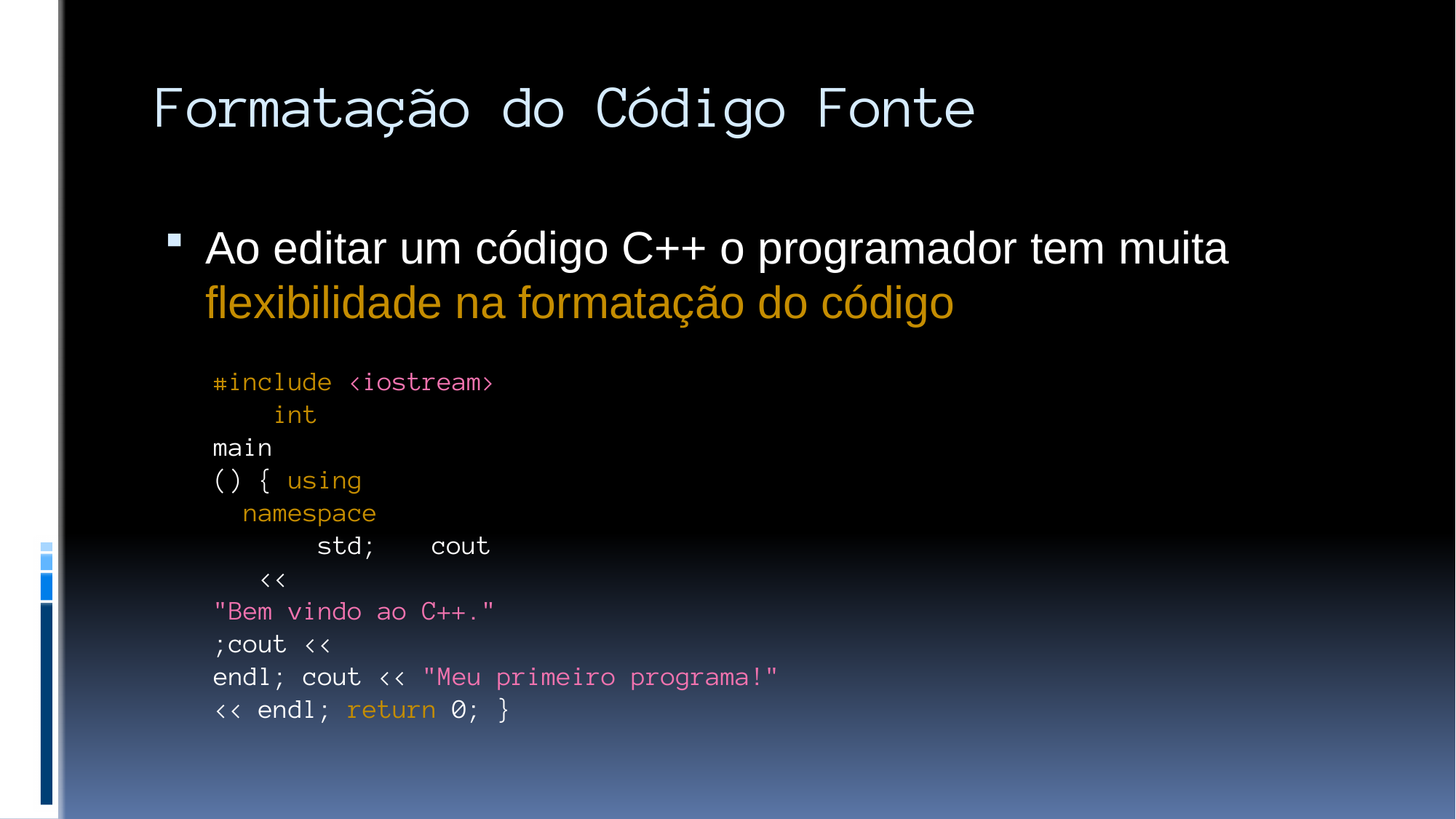

# Formatação do Código Fonte
Ao editar um código C++ o programador tem muita flexibilidade na formatação do código
#include <iostream>
    int
main
() { using
  namespace
       std;	cout
   <<
"Bem vindo ao C++."
;cout <<
endl; cout << "Meu primeiro programa!"
<< endl; return 0; }